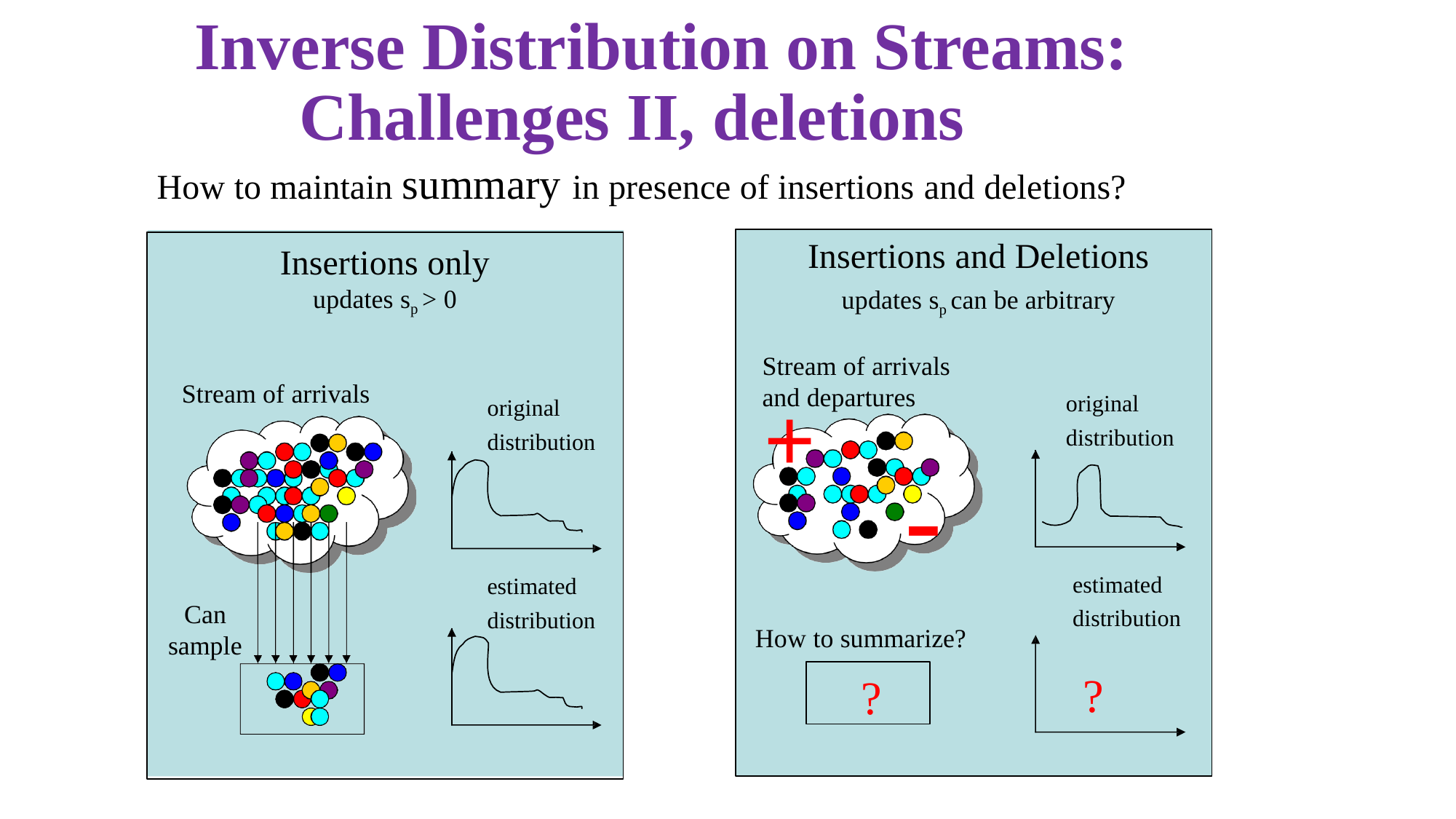

# Inverse Distribution on Streams:  Challenges II, deletions
How to maintain summary in presence of insertions and deletions?
Insertions and Deletions
updates sp can be arbitrary

Insertions only
updates sp > 0
Stream of arrivals
Stream of arrivals
and departures
+
original  distribution

How to summarize?
original  distribution

estimated  distribution
estimated  distribution
Can  sample

?
?